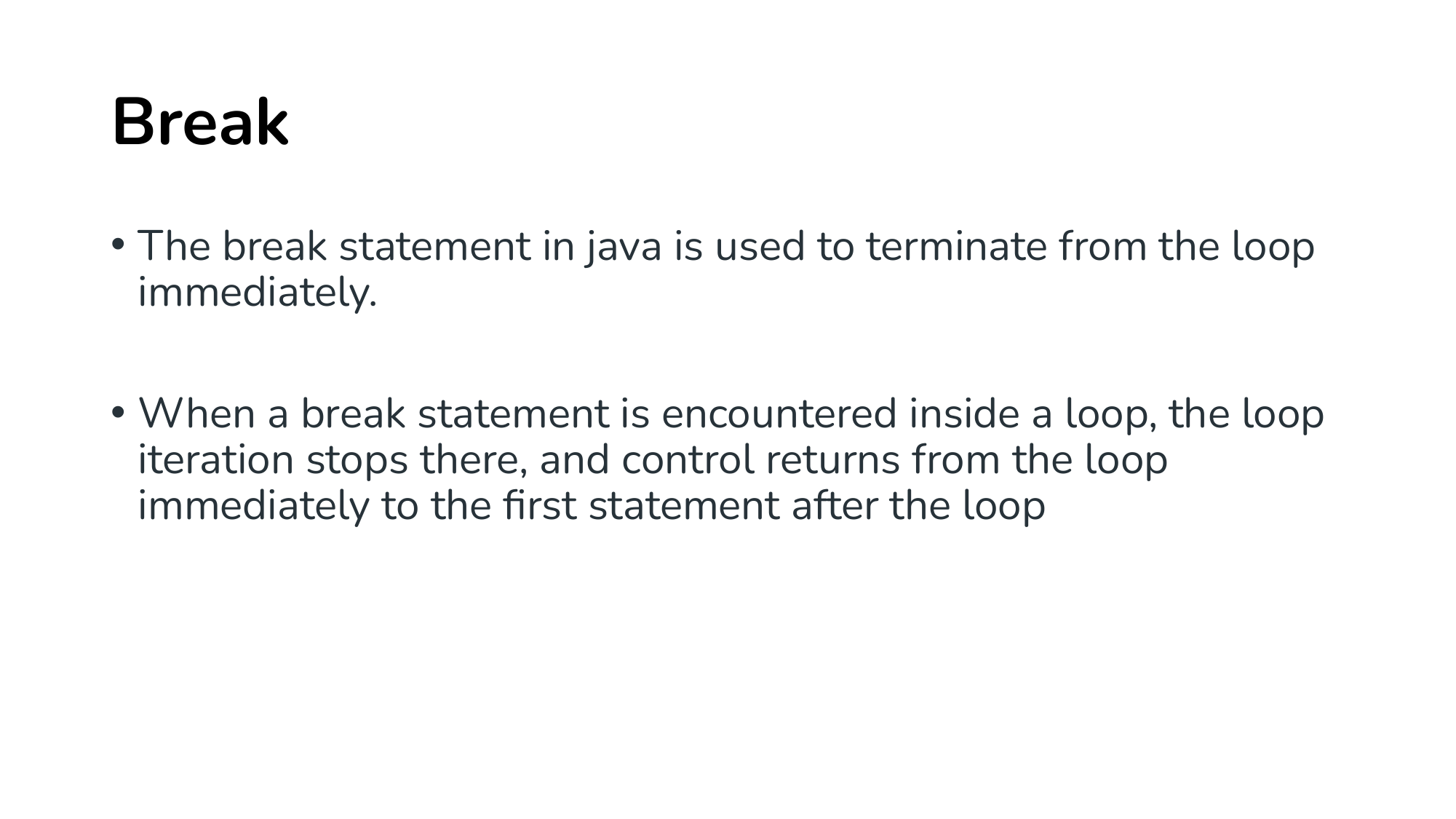

# Break
The break statement in java is used to terminate from the loop immediately.

When a break statement is encountered inside a loop, the loop iteration stops there, and control returns from the loop immediately to the first statement after the loop